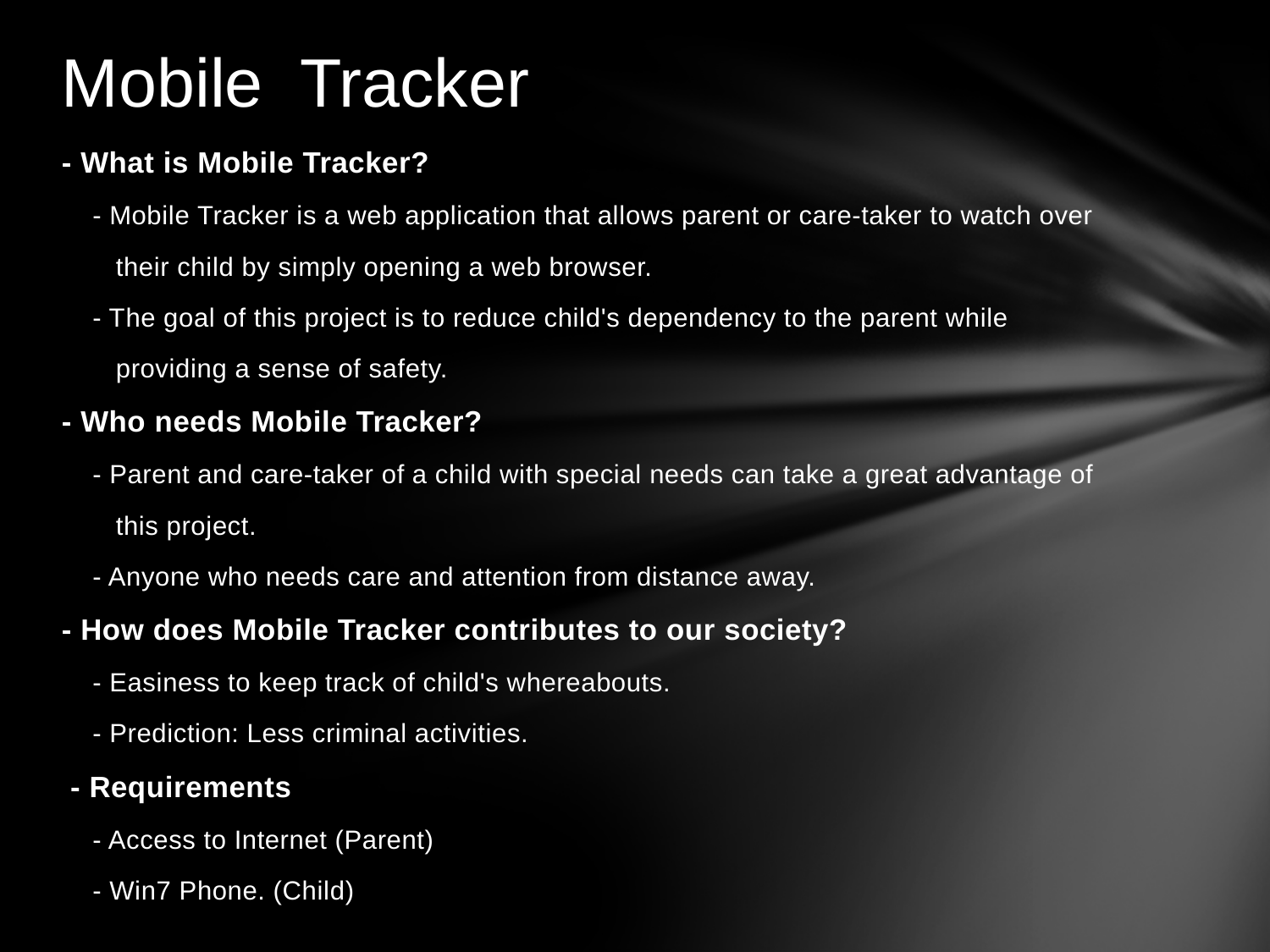

# Mobile  Tracker
- What is Mobile Tracker?
    - Mobile Tracker is a web application that allows parent or care-taker to watch over
       their child by simply opening a web browser.
    - The goal of this project is to reduce child's dependency to the parent while
       providing a sense of safety.
- Who needs Mobile Tracker?
    - Parent and care-taker of a child with special needs can take a great advantage of
       this project.
    - Anyone who needs care and attention from distance away.
- How does Mobile Tracker contributes to our society?
    - Easiness to keep track of child's whereabouts.
    - Prediction: Less criminal activities.
 - Requirements
    - Access to Internet (Parent)
    - Win7 Phone. (Child)